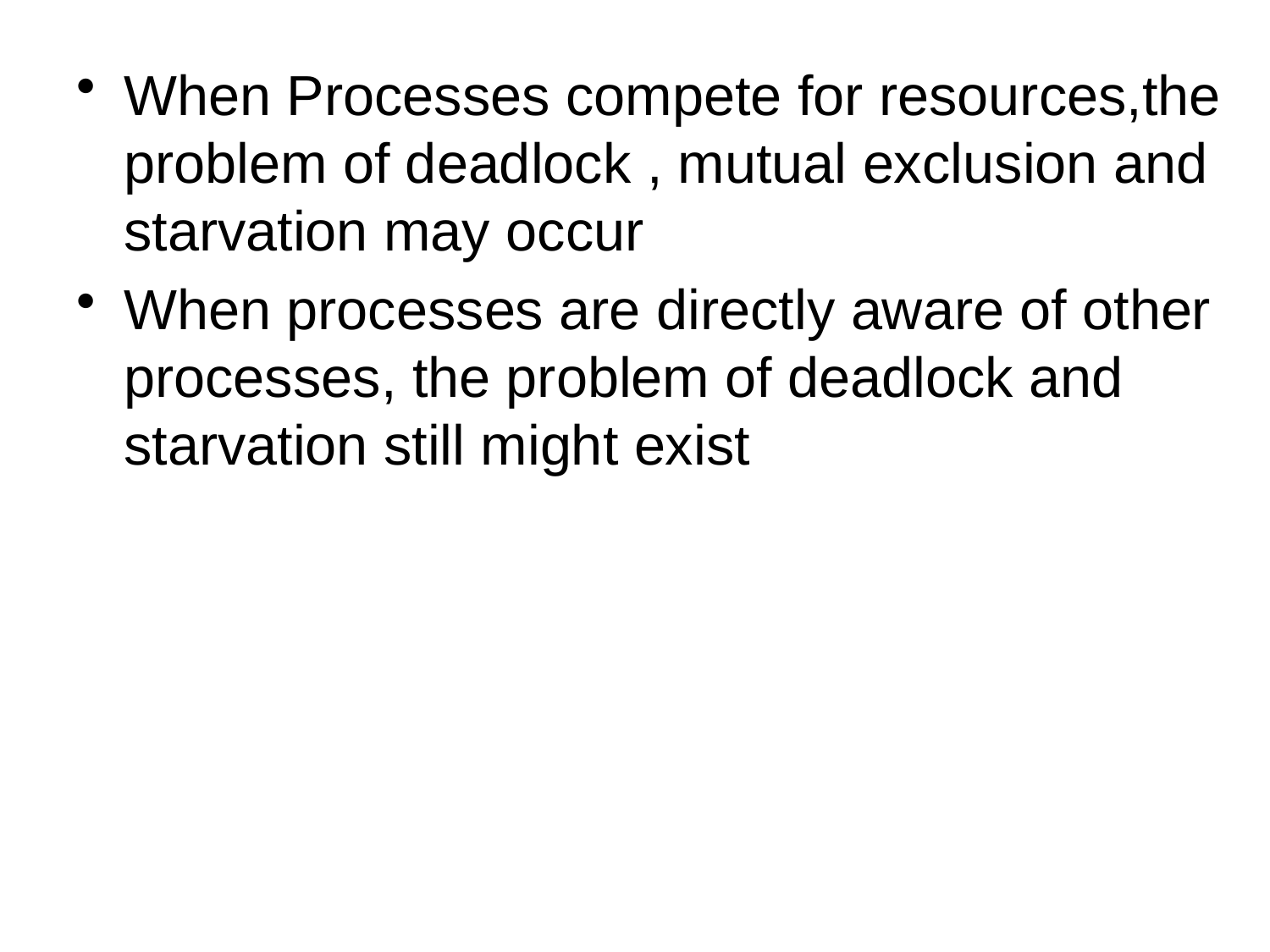

When Processes compete for resources,the problem of deadlock , mutual exclusion and starvation may occur
When processes are directly aware of other processes, the problem of deadlock and starvation still might exist